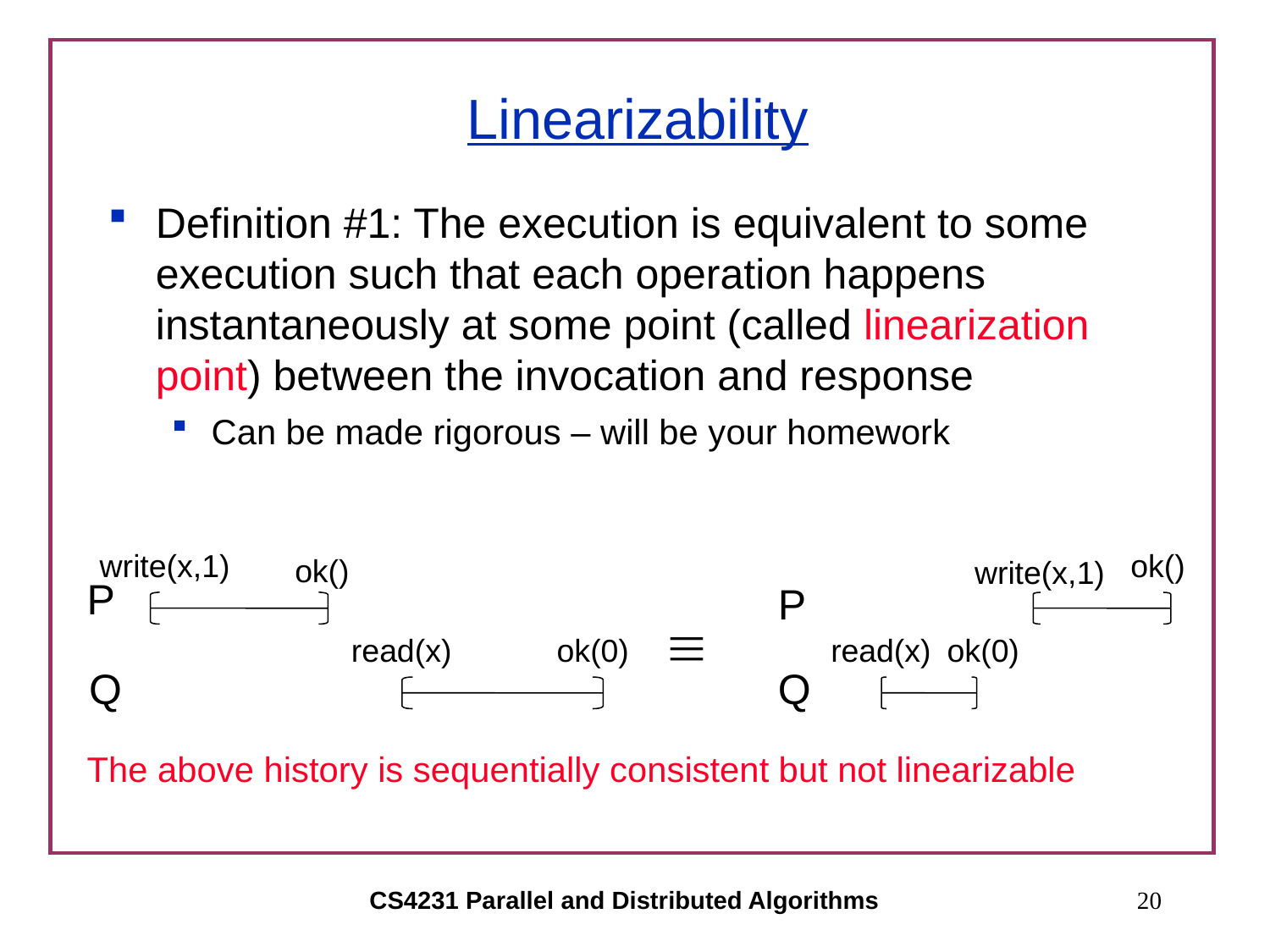

# Linearizability
Definition #1: The execution is equivalent to some execution such that each operation happens instantaneously at some point (called linearization point) between the invocation and response
Can be made rigorous – will be your homework
write(x,1)
ok()
ok()
write(x,1)
P
P

≡
read(x)
ok(0)
read(x)
ok(0)
Q
Q

The above history is sequentially consistent but not linearizable
CS4231 Parallel and Distributed Algorithms
20